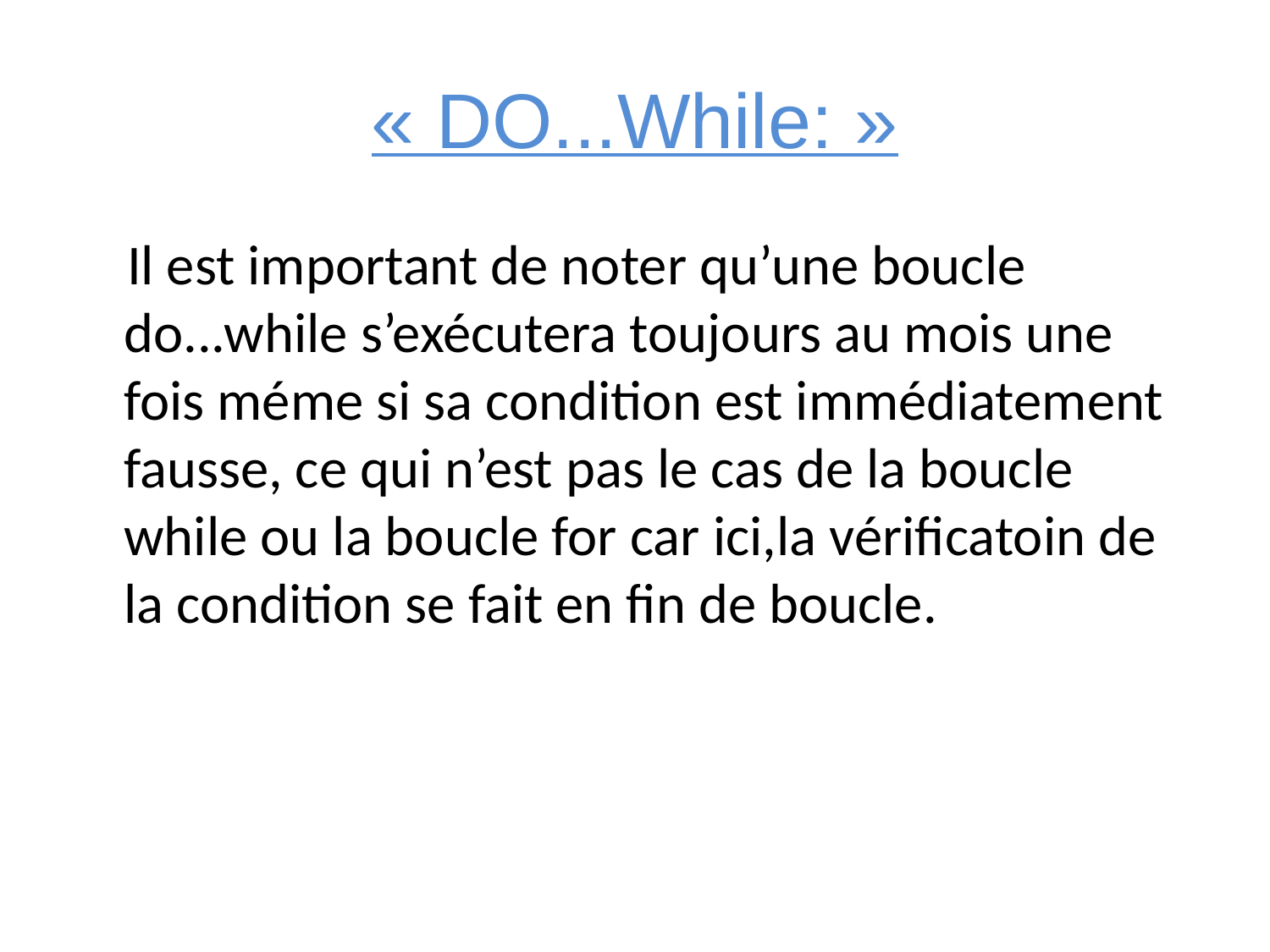

# « DO...While: »
    Il est important de noter qu’une boucle do...while s’exécutera toujours au mois une fois méme si sa condition est immédiatement fausse, ce qui n’est pas le cas de la boucle while ou la boucle for car ici,la vérificatoin de la condition se fait en fin de boucle.